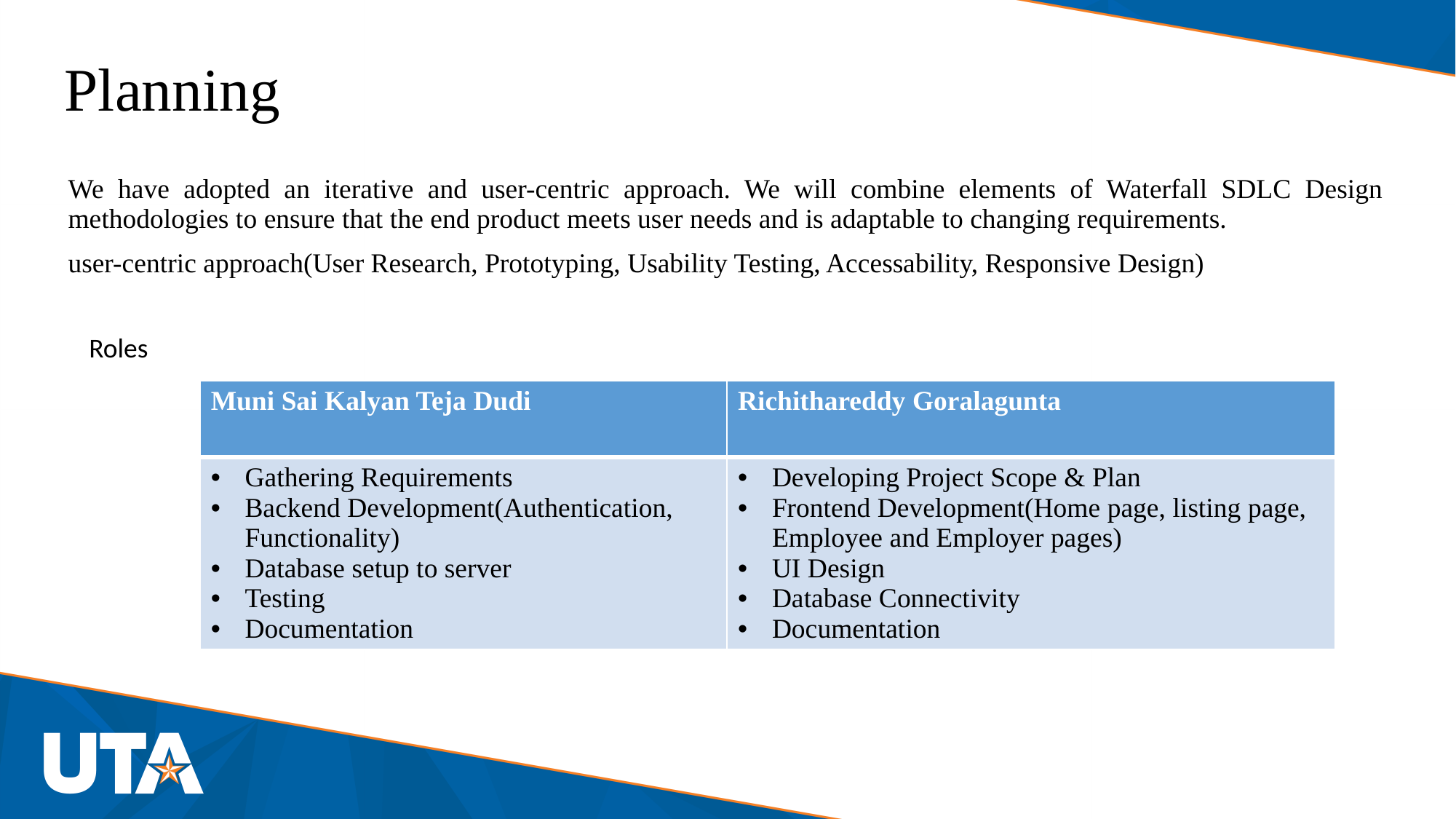

# Planning
We have adopted an iterative and user-centric approach. We will combine elements of Waterfall SDLC Design methodologies to ensure that the end product meets user needs and is adaptable to changing requirements.
user-centric approach(User Research, Prototyping, Usability Testing, Accessability, Responsive Design)
Roles
| Muni Sai Kalyan Teja Dudi | Richithareddy Goralagunta |
| --- | --- |
| Gathering Requirements Backend Development(Authentication, Functionality) Database setup to server Testing Documentation | Developing Project Scope & Plan Frontend Development(Home page, listing page, Employee and Employer pages) UI Design Database Connectivity Documentation |